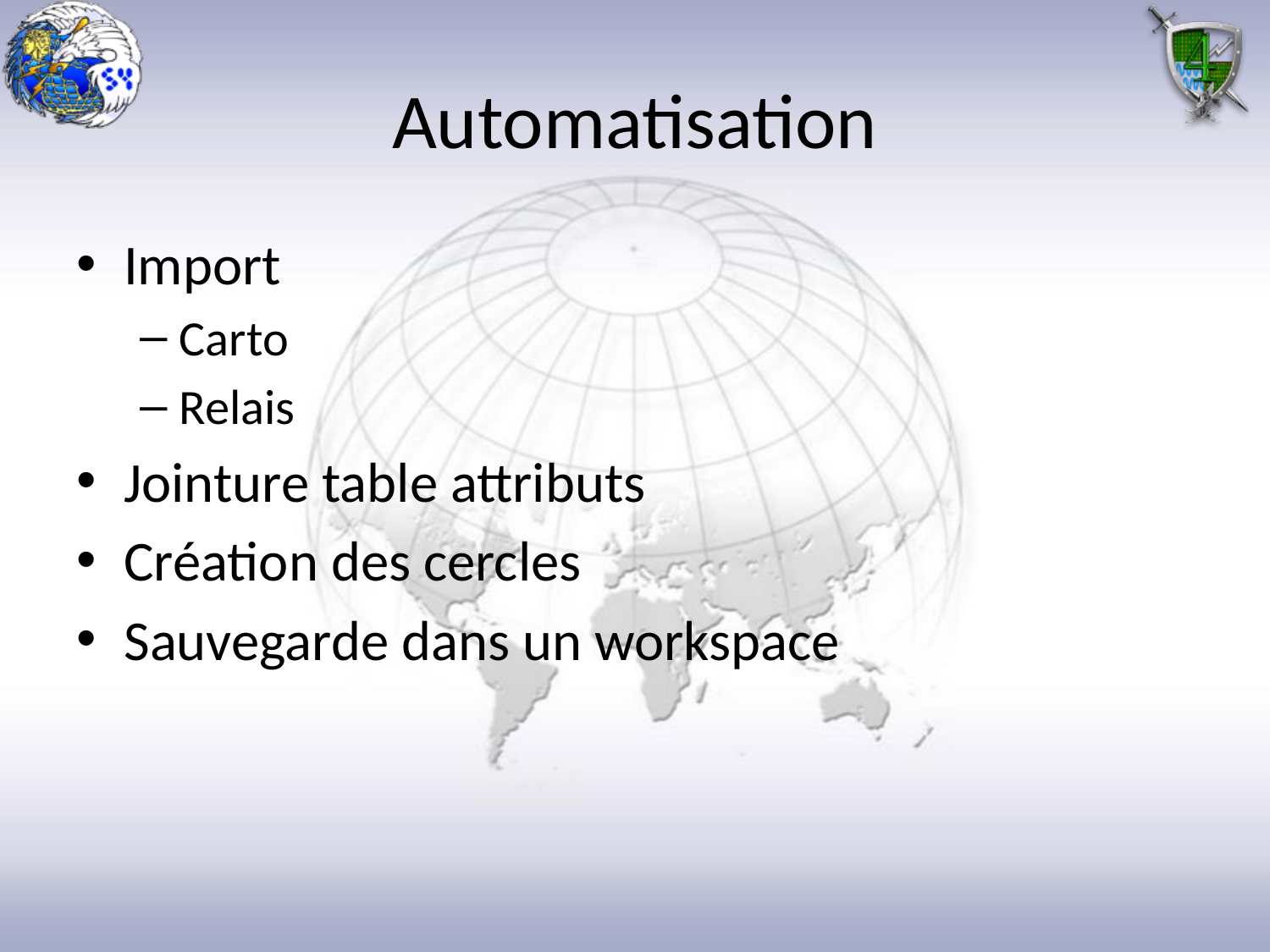

# Automatisation
Import
Carto
Relais
Jointure table attributs
Création des cercles
Sauvegarde dans un workspace